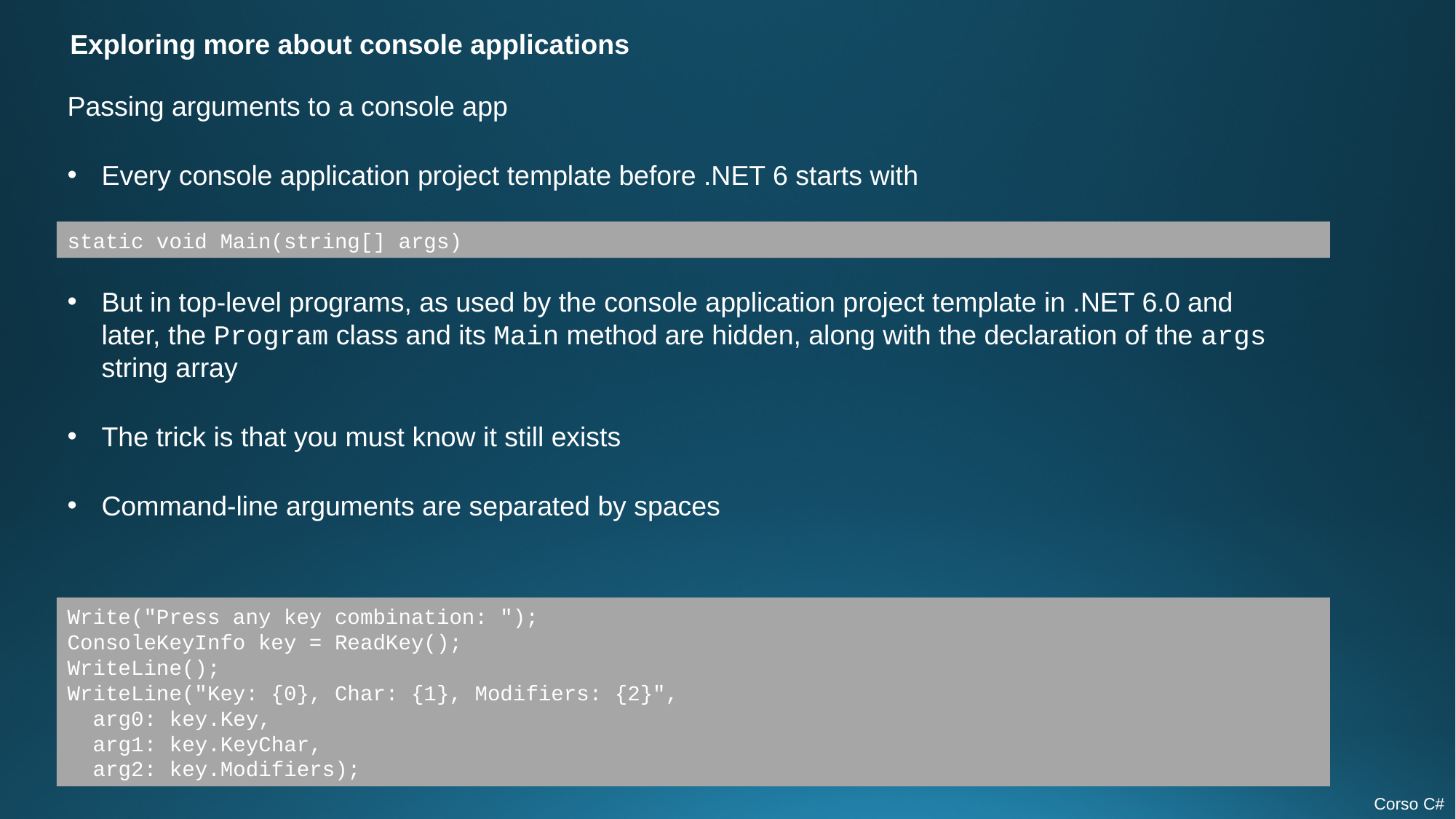

Exploring more about console applications
Passing arguments to a console app
Every console application project template before .NET 6 starts with
static void Main(string[] args)
But in top-level programs, as used by the console application project template in .NET 6.0 and later, the Program class and its Main method are hidden, along with the declaration of the args string array
The trick is that you must know it still exists
Command-line arguments are separated by spaces
Write("Press any key combination: ");
ConsoleKeyInfo key = ReadKey();
WriteLine();
WriteLine("Key: {0}, Char: {1}, Modifiers: {2}",
  arg0: key.Key,
  arg1: key.KeyChar,
  arg2: key.Modifiers);
Corso C#